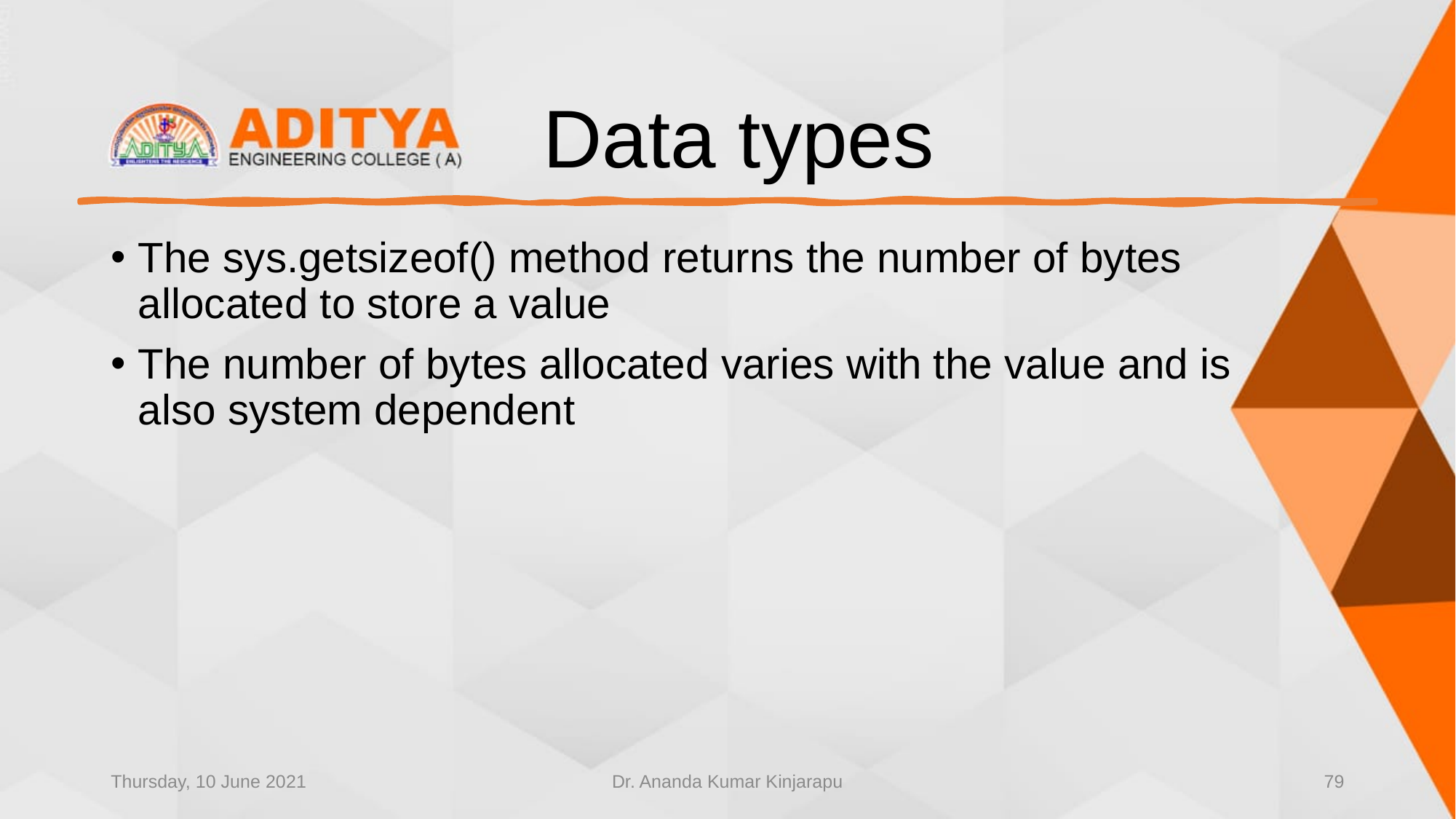

# Data types

The sys.getsizeof() method returns the number of bytes allocated to store a value
The number of bytes allocated varies with the value and is also system dependent
Thursday, 10 June 2021
Dr. Ananda Kumar Kinjarapu
79